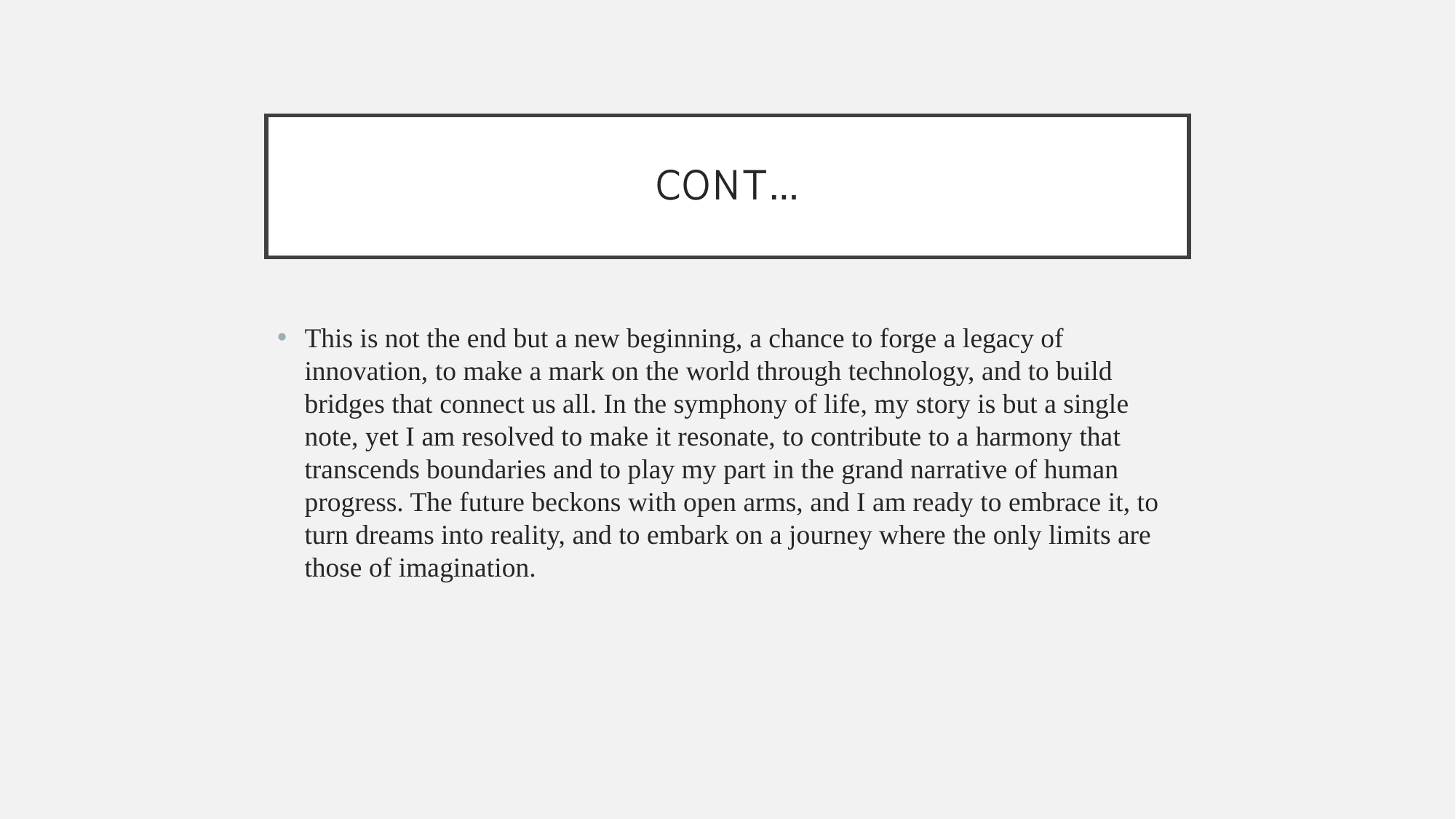

# CONT…
This is not the end but a new beginning, a chance to forge a legacy of innovation, to make a mark on the world through technology, and to build bridges that connect us all. In the symphony of life, my story is but a single note, yet I am resolved to make it resonate, to contribute to a harmony that transcends boundaries and to play my part in the grand narrative of human progress. The future beckons with open arms, and I am ready to embrace it, to turn dreams into reality, and to embark on a journey where the only limits are those of imagination.